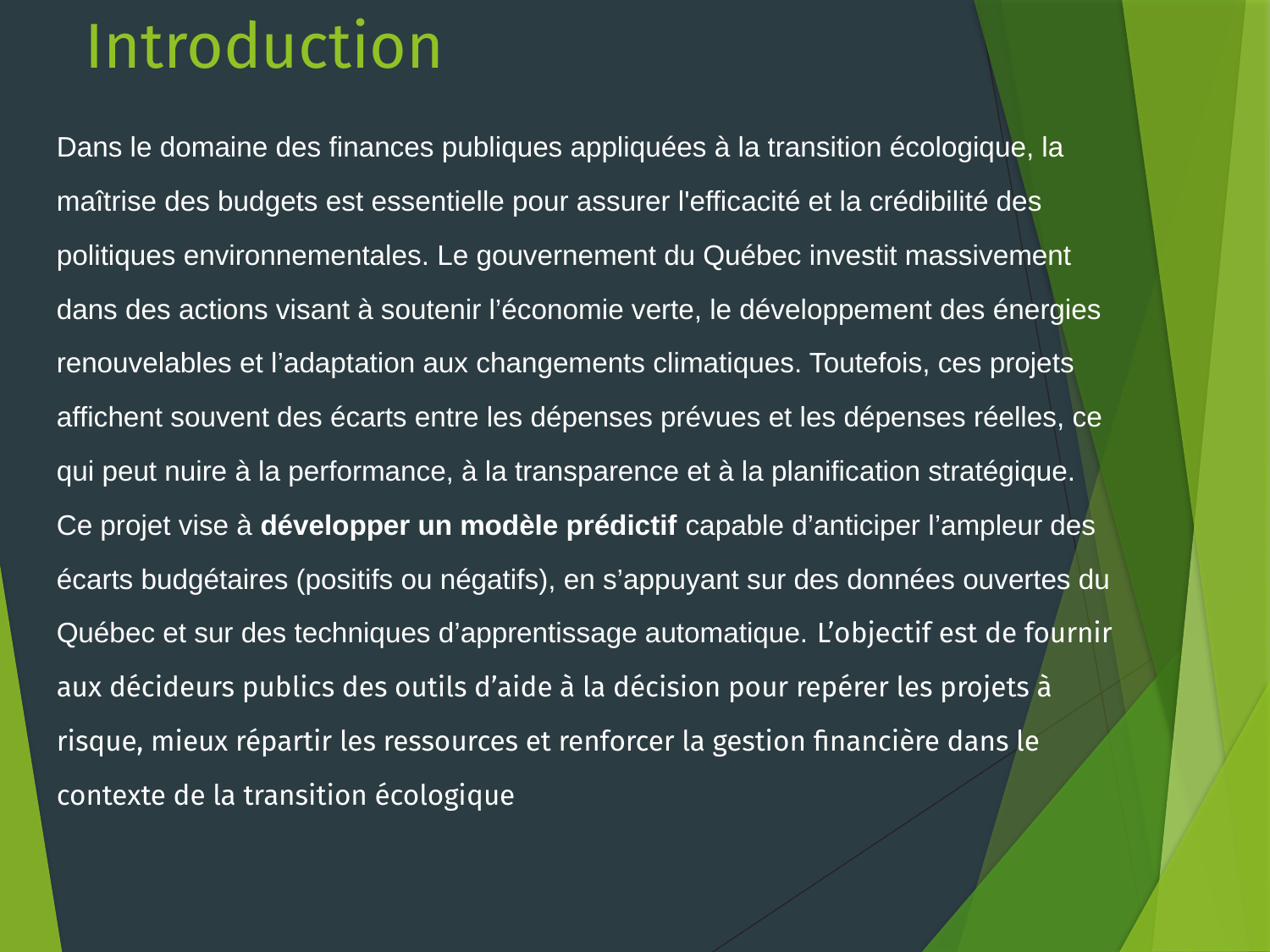

# Introduction
Dans le domaine des finances publiques appliquées à la transition écologique, la maîtrise des budgets est essentielle pour assurer l'efficacité et la crédibilité des politiques environnementales. Le gouvernement du Québec investit massivement dans des actions visant à soutenir l’économie verte, le développement des énergies renouvelables et l’adaptation aux changements climatiques. Toutefois, ces projets affichent souvent des écarts entre les dépenses prévues et les dépenses réelles, ce qui peut nuire à la performance, à la transparence et à la planification stratégique. Ce projet vise à développer un modèle prédictif capable d’anticiper l’ampleur des écarts budgétaires (positifs ou négatifs), en s’appuyant sur des données ouvertes du Québec et sur des techniques d’apprentissage automatique. L’objectif est de fournir aux décideurs publics des outils d’aide à la décision pour repérer les projets à risque, mieux répartir les ressources et renforcer la gestion financière dans le contexte de la transition écologique